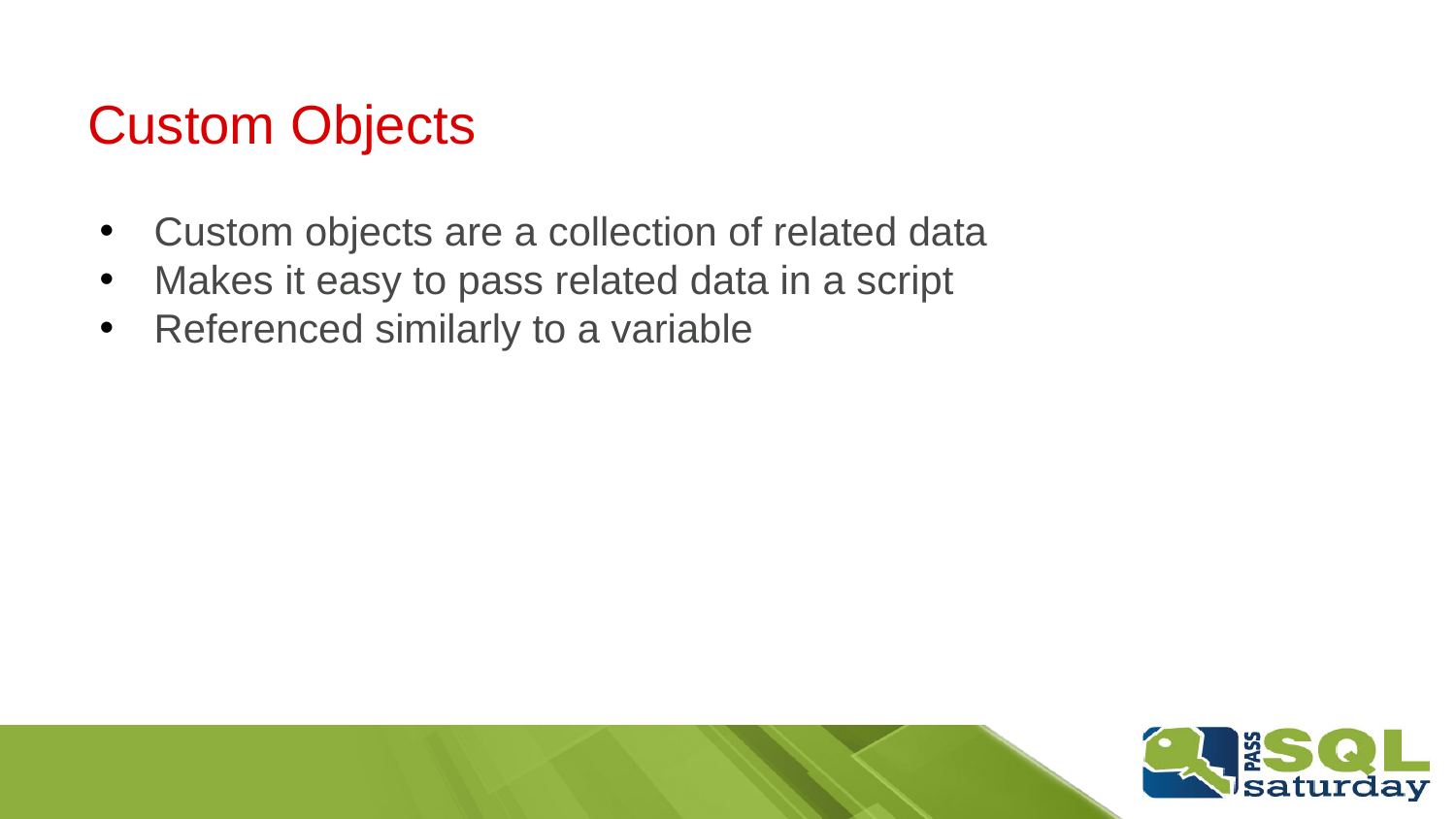

# Custom Objects
Custom objects are a collection of related data
Makes it easy to pass related data in a script
Referenced similarly to a variable